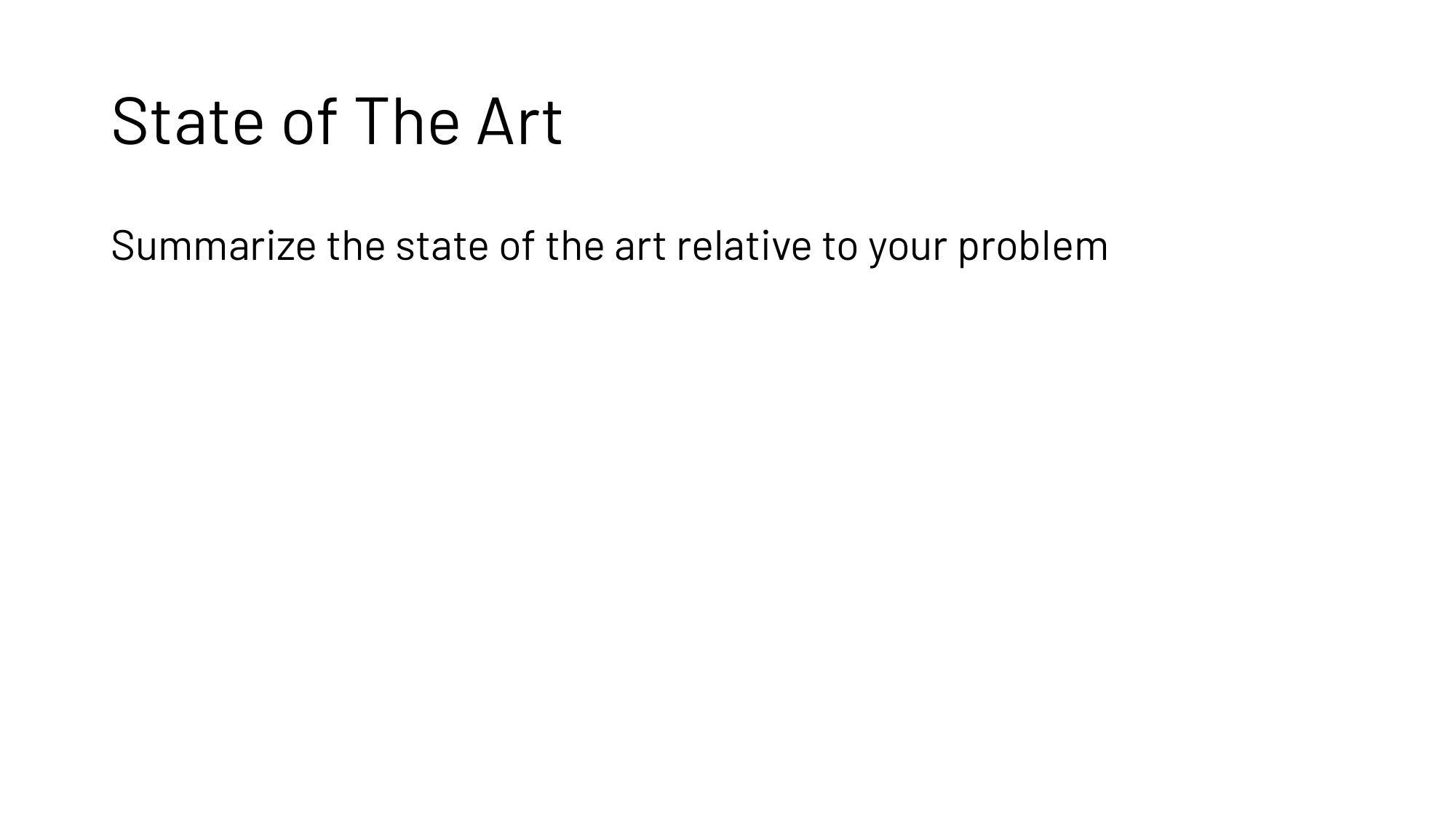

# State of The Art
Summarize the state of the art relative to your problem